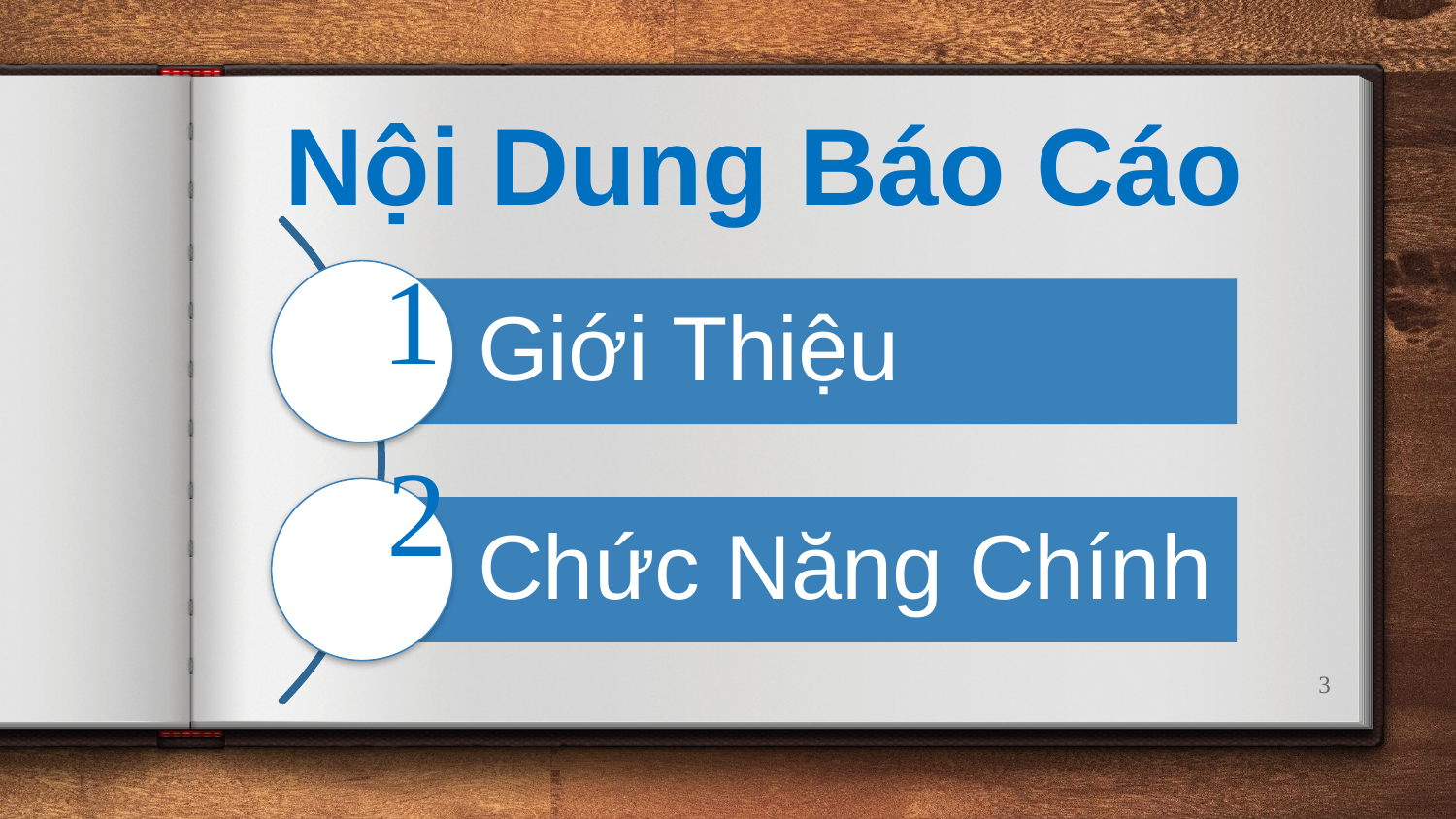

Nội Dung Báo Cáo
Giới Thiệu
Chức Năng Chính
1
2
3